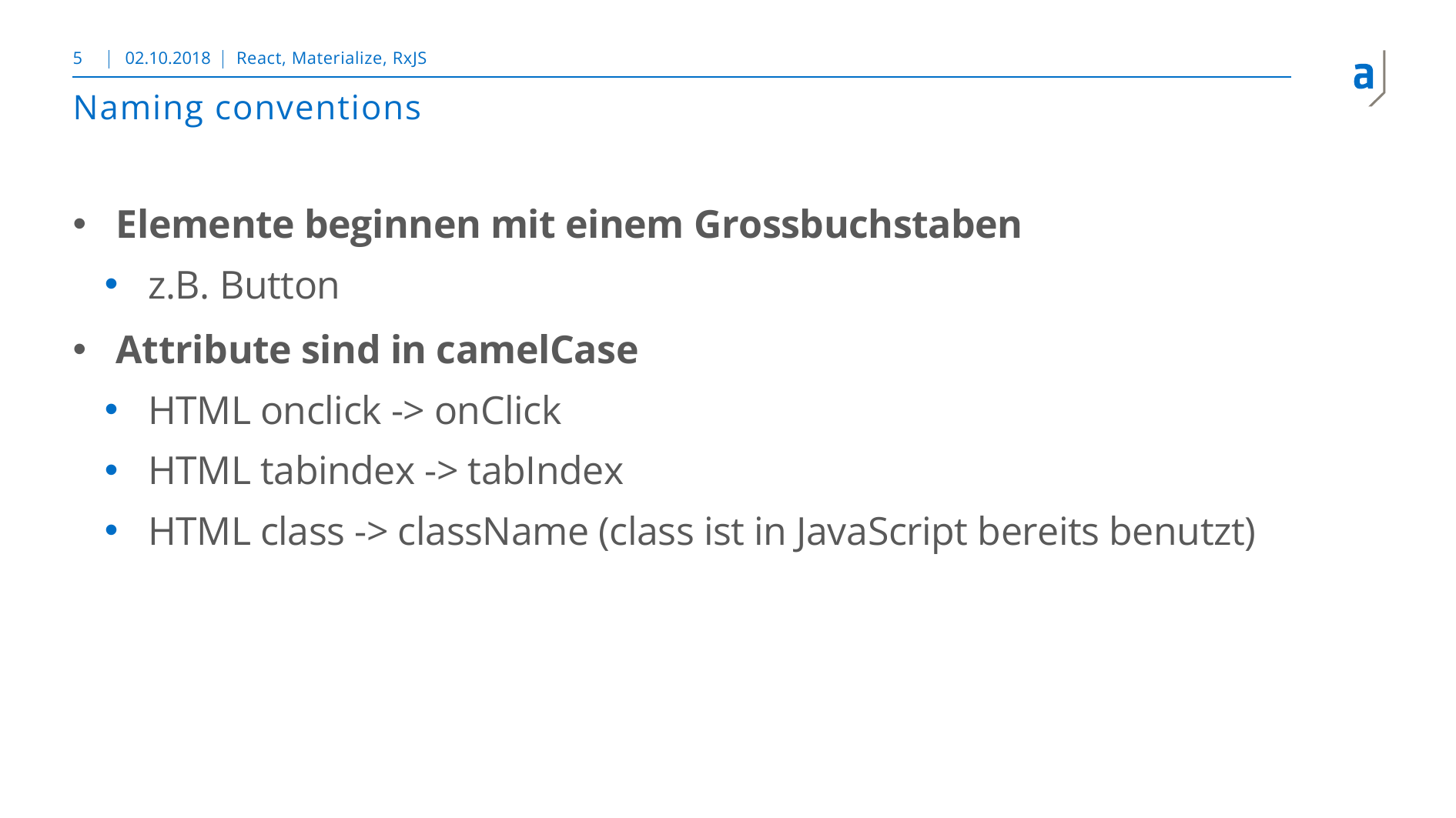

5
02.10.2018
React, Materialize, RxJS
# Naming conventions
Elemente beginnen mit einem Grossbuchstaben
z.B. Button
Attribute sind in camelCase
HTML onclick -> onClick
HTML tabindex -> tabIndex
HTML class -> className (class ist in JavaScript bereits benutzt)